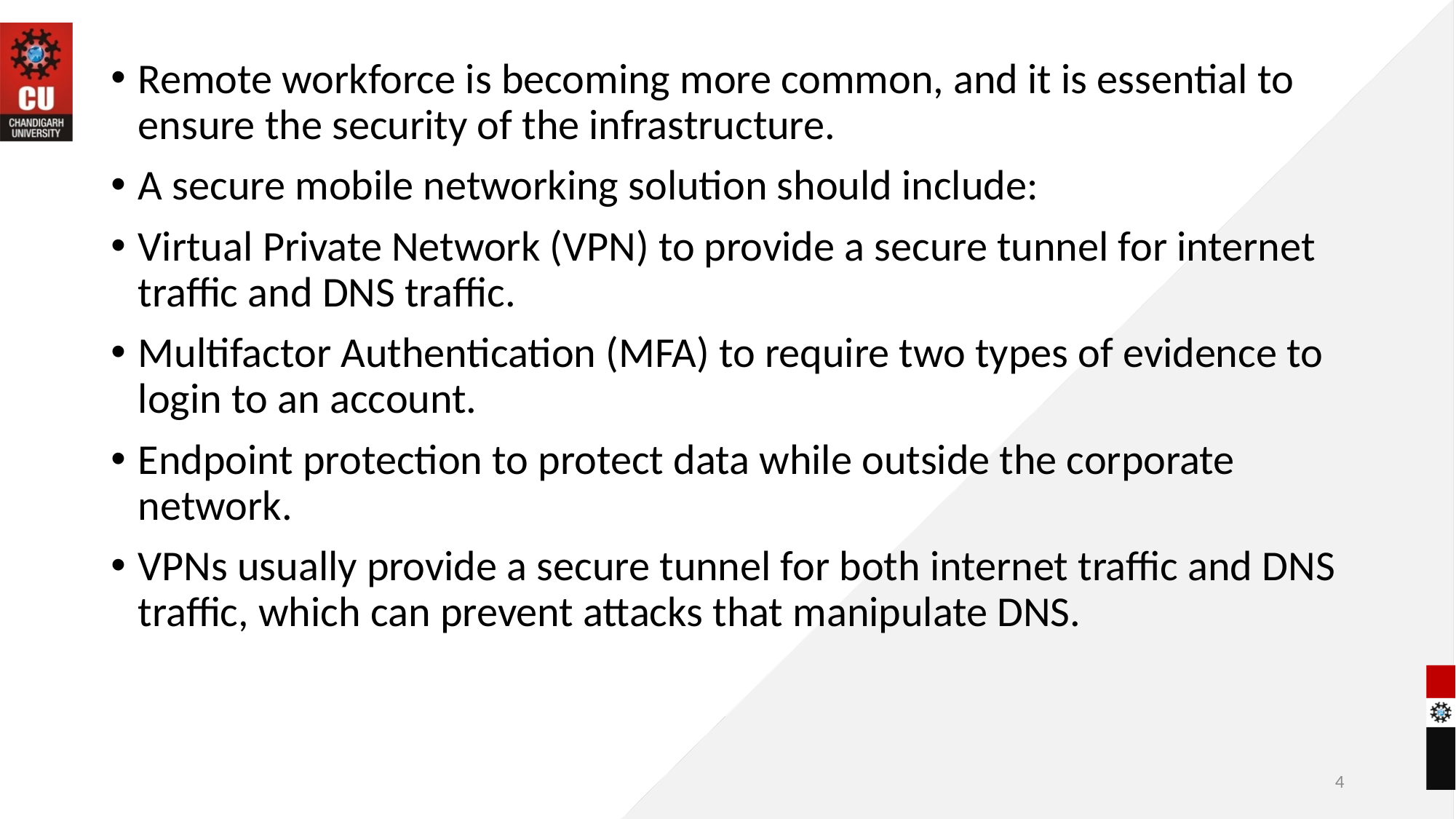

Remote workforce is becoming more common, and it is essential to ensure the security of the infrastructure.
A secure mobile networking solution should include:
Virtual Private Network (VPN) to provide a secure tunnel for internet traffic and DNS traffic.
Multifactor Authentication (MFA) to require two types of evidence to login to an account.
Endpoint protection to protect data while outside the corporate network.
VPNs usually provide a secure tunnel for both internet traffic and DNS traffic, which can prevent attacks that manipulate DNS.
4